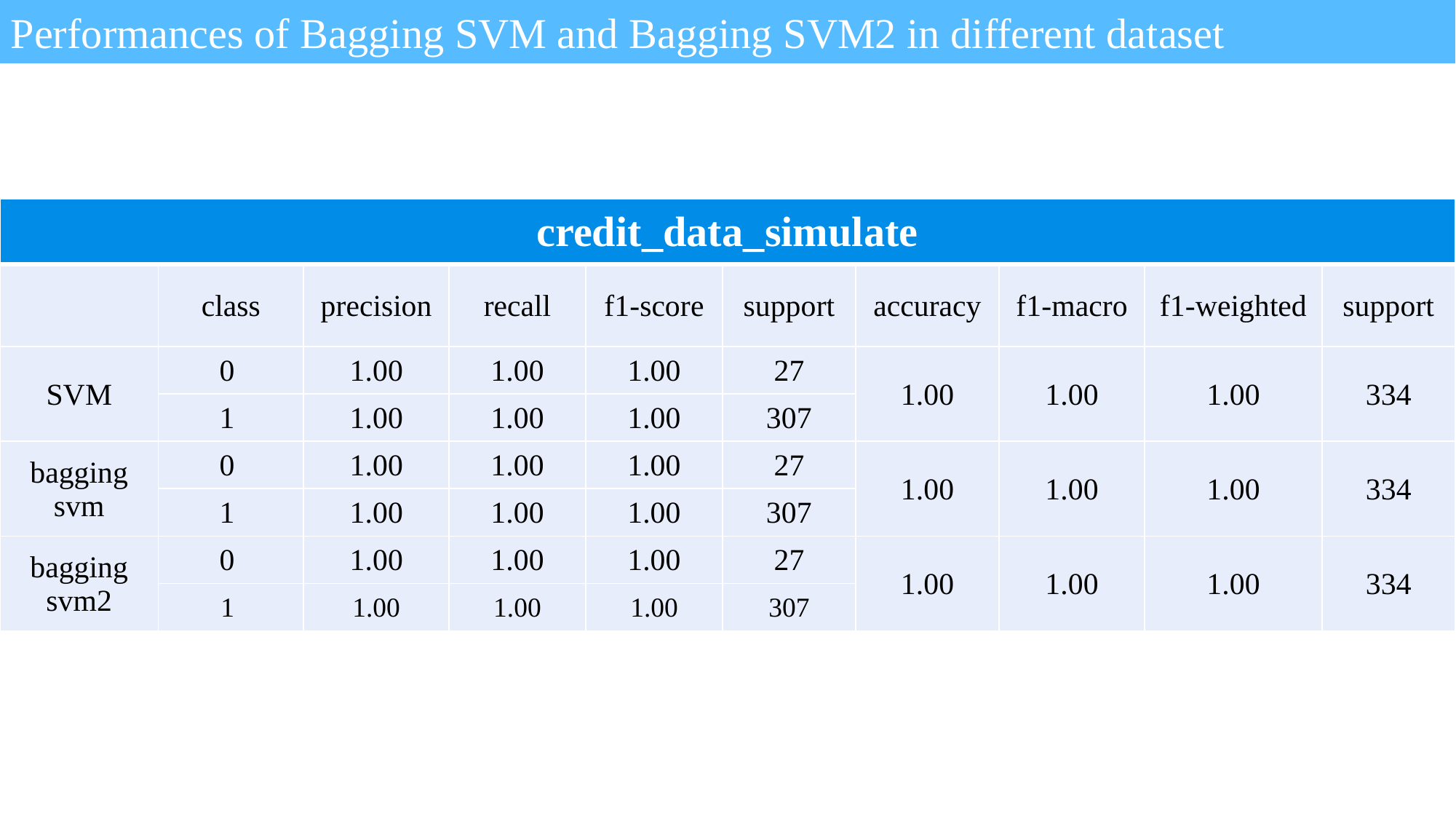

Performances of Bagging SVM and Bagging SVM2 in different dataset
| credit\_data\_simulate |  |  |  |  |  |  |  |  |  |
| --- | --- | --- | --- | --- | --- | --- | --- | --- | --- |
|  | class | precision | recall | f1-score | support | accuracy | f1-macro | f1-weighted | support |
| SVM | 0 | 1.00 | 1.00 | 1.00 | 27 | 1.00 | 1.00 | 1.00 | 334 |
|  | 1 | 1.00 | 1.00 | 1.00 | 307 |  |  |  |  |
| bagging svm | 0 | 1.00 | 1.00 | 1.00 | 27 | 1.00 | 1.00 | 1.00 | 334 |
|  | 1 | 1.00 | 1.00 | 1.00 | 307 |  |  |  |  |
| bagging svm2 | 0 | 1.00 | 1.00 | 1.00 | 27 | 1.00 | 1.00 | 1.00 | 334 |
|  | 1 | 1.00 | 1.00 | 1.00 | 307 |  |  |  |  |